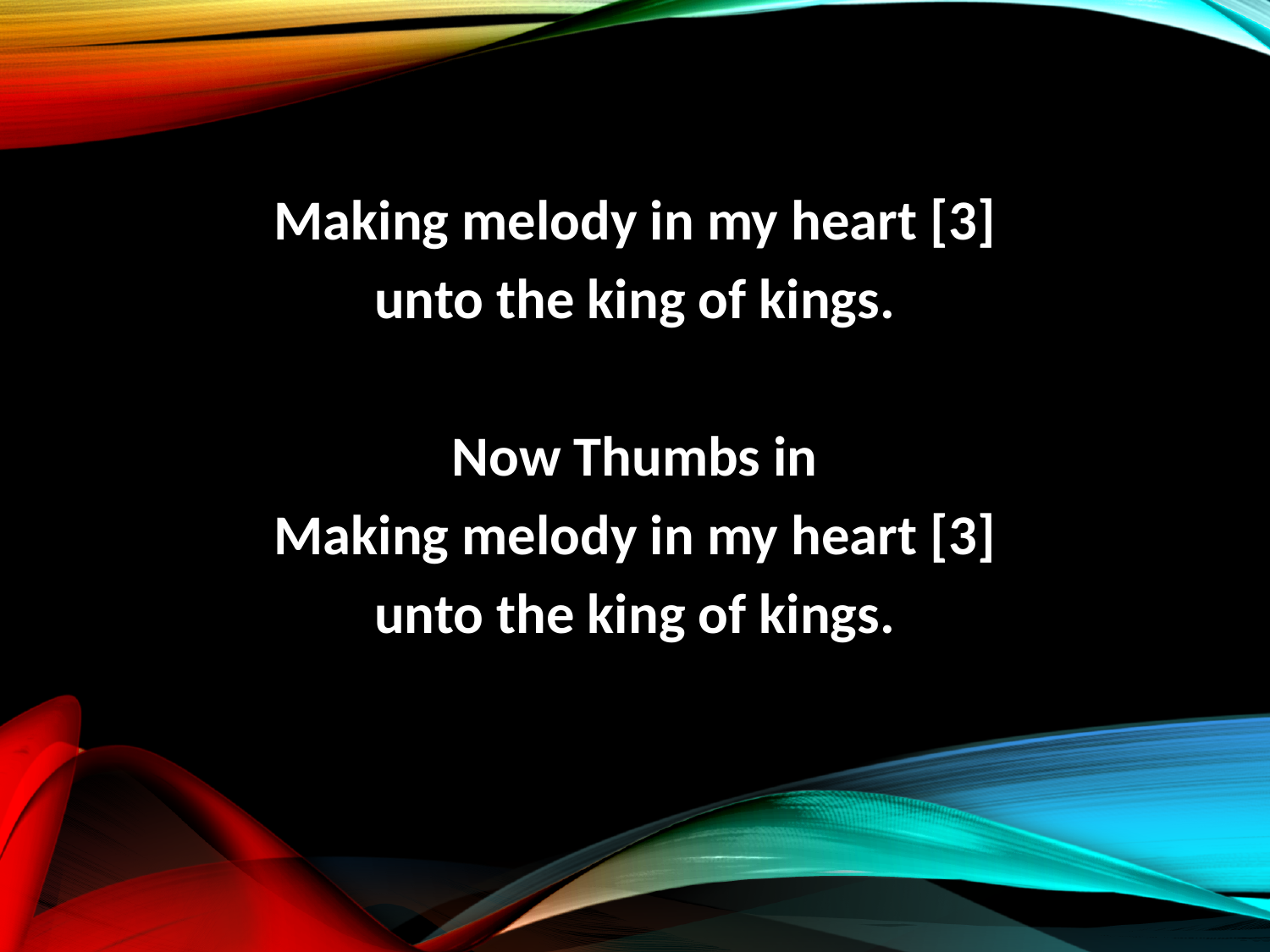

Making melody in my heart [3]
unto the king of kings.

Now Thumbs in
Making melody in my heart [3]
unto the king of kings.